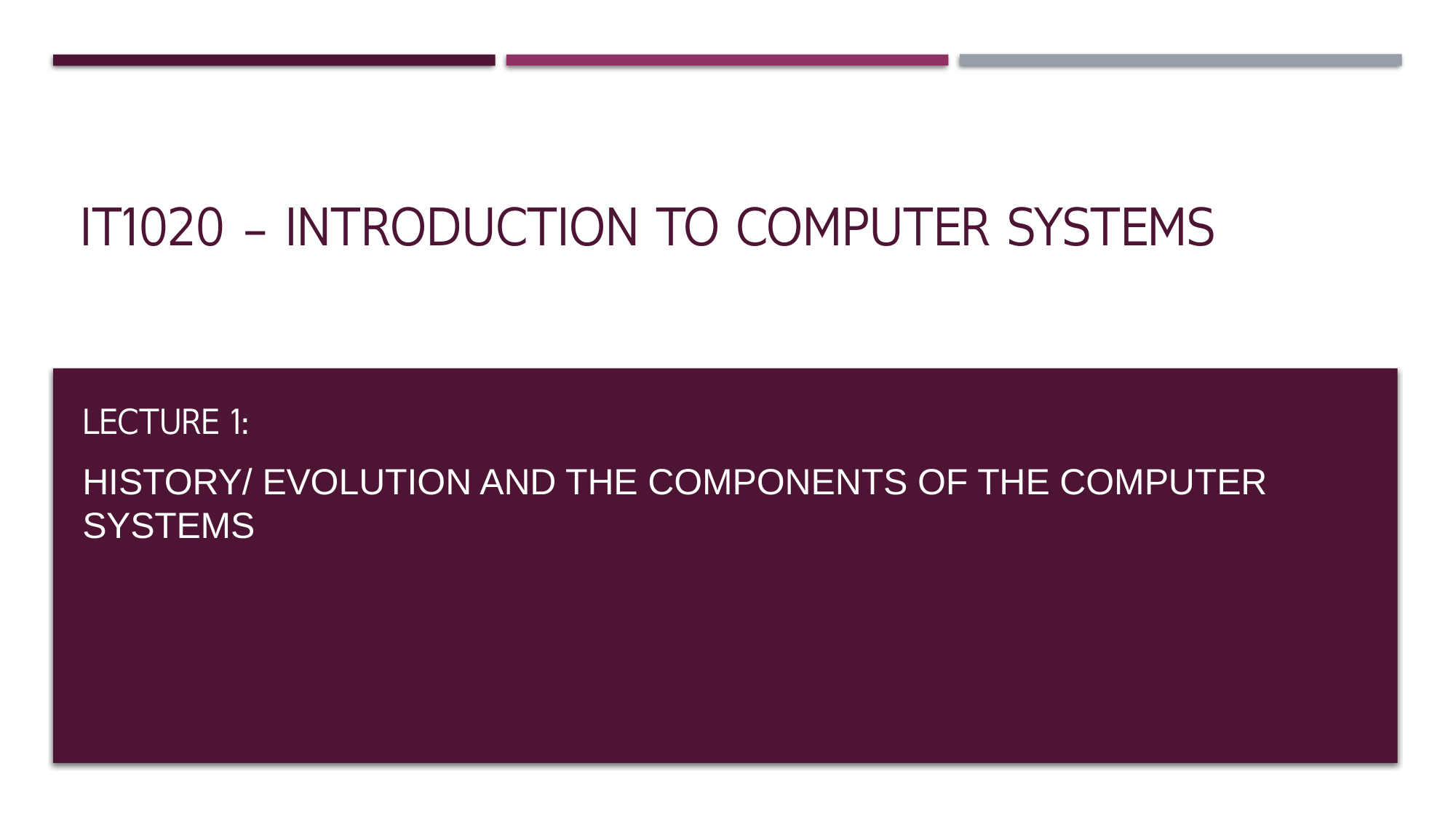

# IT1020 – Introduction to computer systems
Lecture 1:
History/ Evolution and the components of the Computer Systems